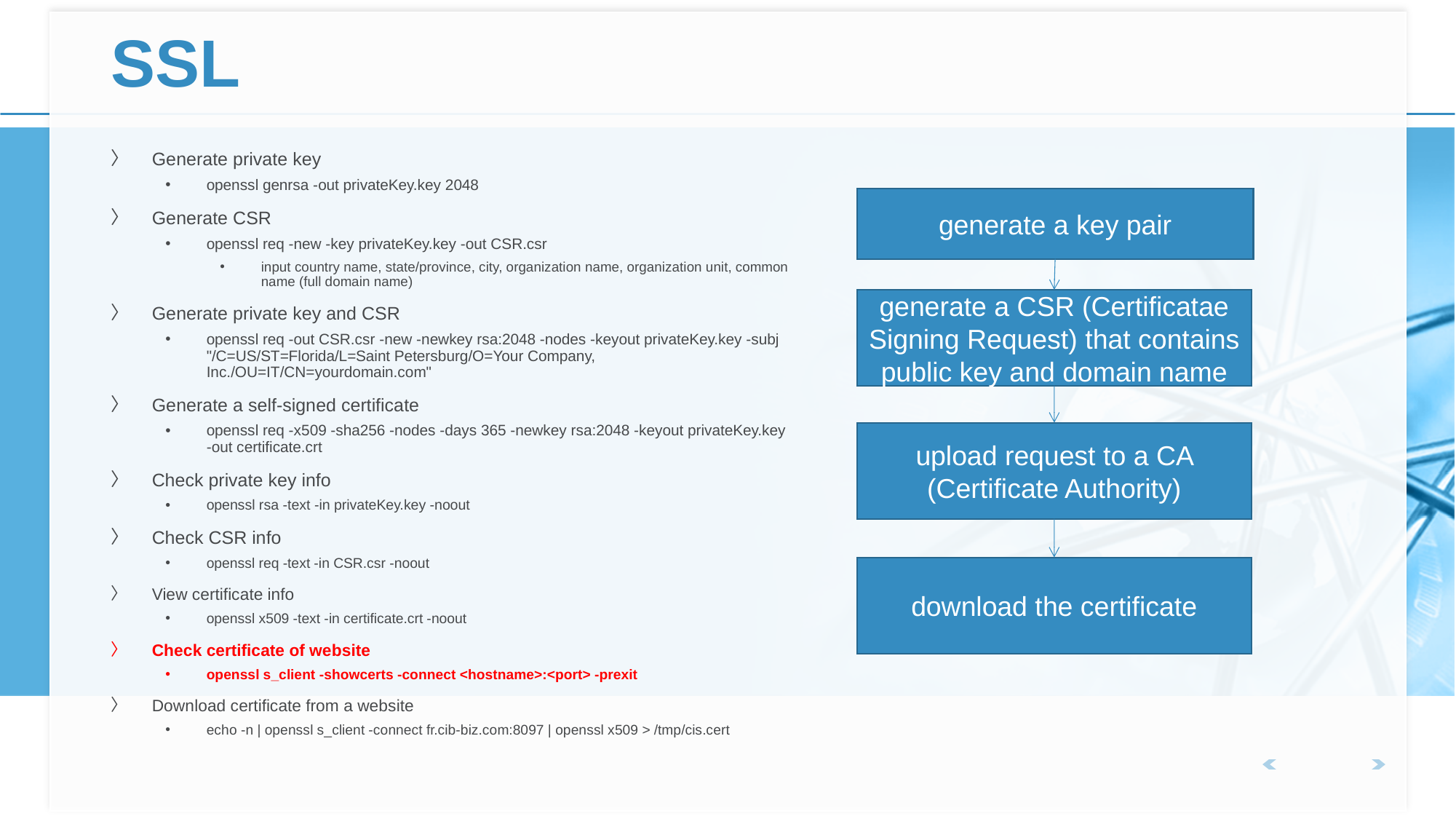

# SSL
Generate private key
openssl genrsa -out privateKey.key 2048
Generate CSR
openssl req -new -key privateKey.key -out CSR.csr
input country name, state/province, city, organization name, organization unit, common name (full domain name)
Generate private key and CSR
openssl req -out CSR.csr -new -newkey rsa:2048 -nodes -keyout privateKey.key -subj "/C=US/ST=Florida/L=Saint Petersburg/O=Your Company, Inc./OU=IT/CN=yourdomain.com"
Generate a self-signed certificate
openssl req -x509 -sha256 -nodes -days 365 -newkey rsa:2048 -keyout privateKey.key -out certificate.crt
Check private key info
openssl rsa -text -in privateKey.key -noout
Check CSR info
openssl req -text -in CSR.csr -noout
View certificate info
openssl x509 -text -in certificate.crt -noout
Check certificate of website
openssl s_client -showcerts -connect <hostname>:<port> -prexit
Download certificate from a website
echo -n | openssl s_client -connect fr.cib-biz.com:8097 | openssl x509 > /tmp/cis.cert
generate a key pair
generate a CSR (Certificatae Signing Request) that contains public key and domain name
upload request to a CA (Certificate Authority)
download the certificate